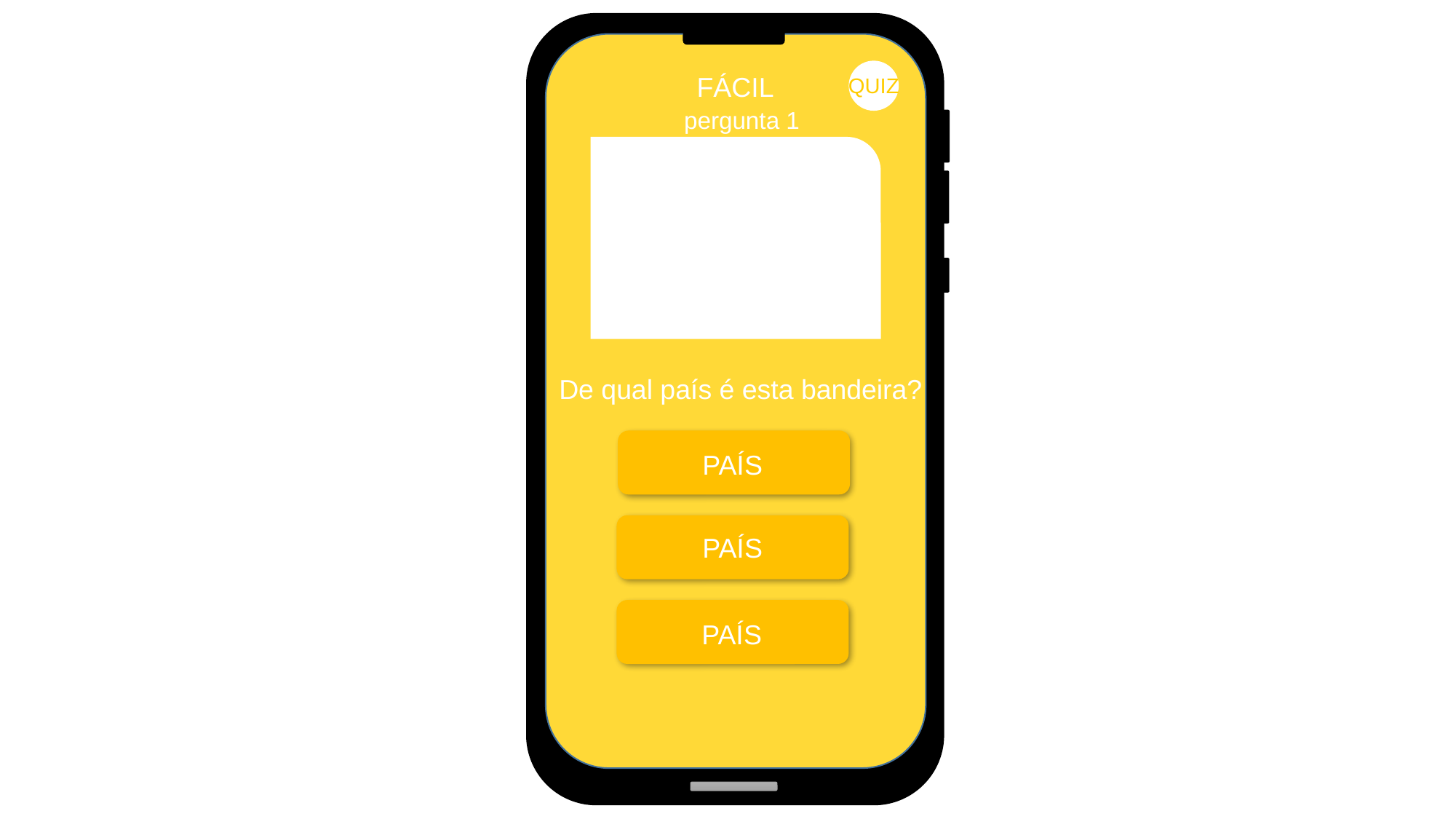

FÁCIL
QUIZ
pergunta 1

De qual país é esta bandeira?

PAÍS

PAÍS

PAÍS